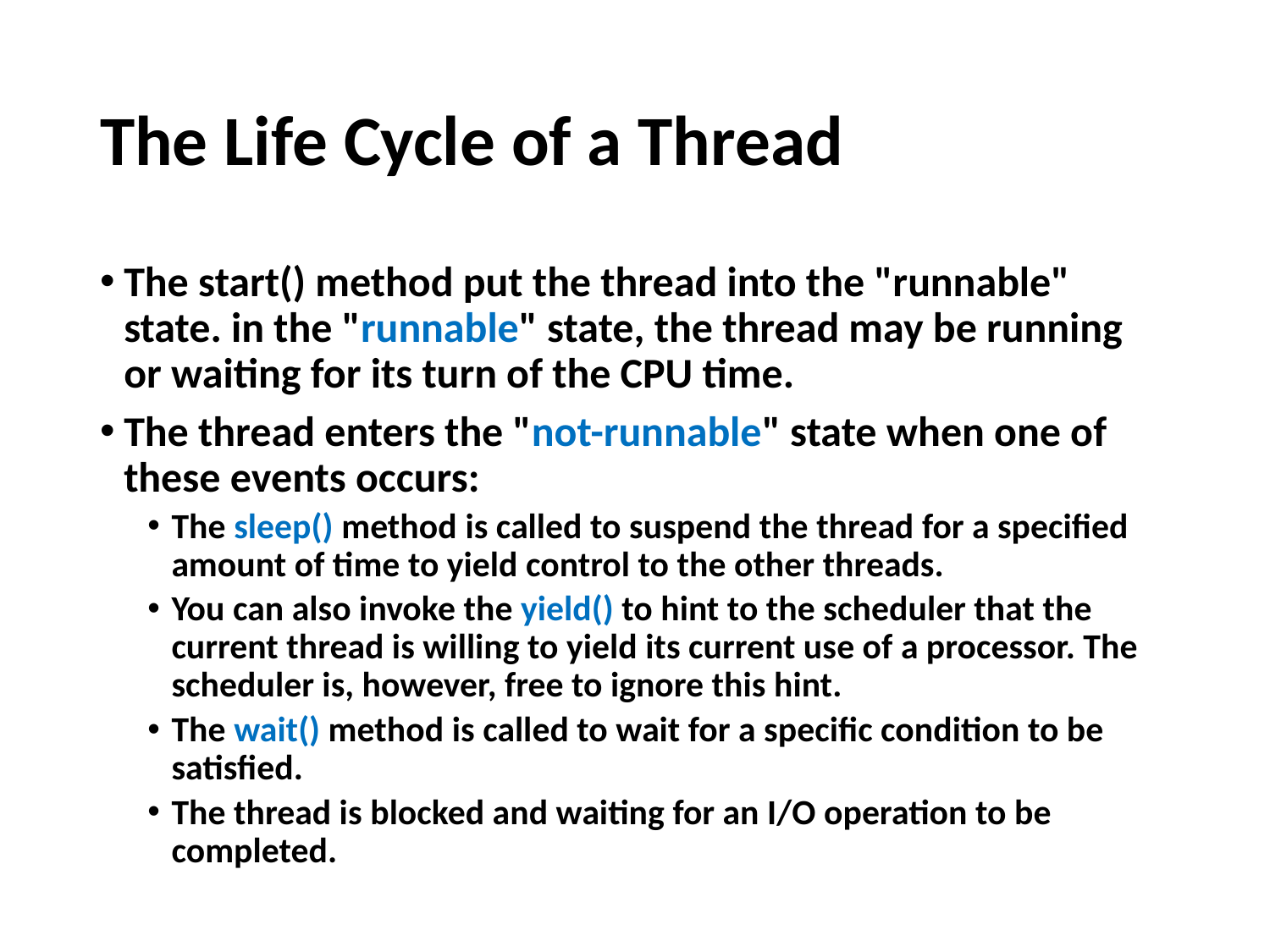

# The Life Cycle of a Thread
The start() method put the thread into the "runnable" state. in the "runnable" state, the thread may be running or waiting for its turn of the CPU time.
The thread enters the "not-runnable" state when one of these events occurs:
The sleep() method is called to suspend the thread for a specified amount of time to yield control to the other threads.
You can also invoke the yield() to hint to the scheduler that the current thread is willing to yield its current use of a processor. The scheduler is, however, free to ignore this hint.
The wait() method is called to wait for a specific condition to be satisfied.
The thread is blocked and waiting for an I/O operation to be completed.